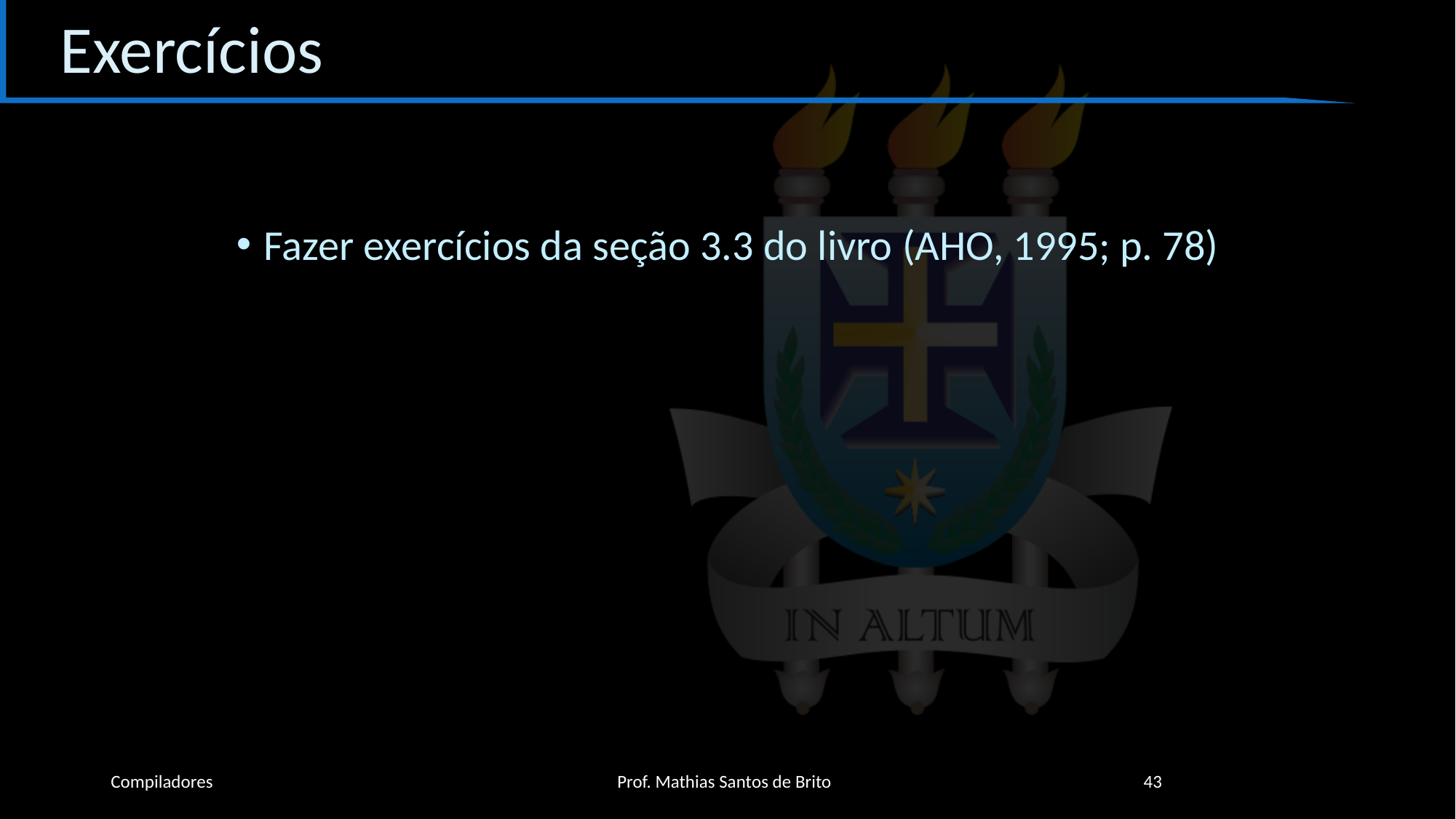

# Exercícios
Fazer exercícios da seção 3.3 do livro (AHO, 1995; p. 78)

Compiladores
Prof. Mathias Santos de Brito
43